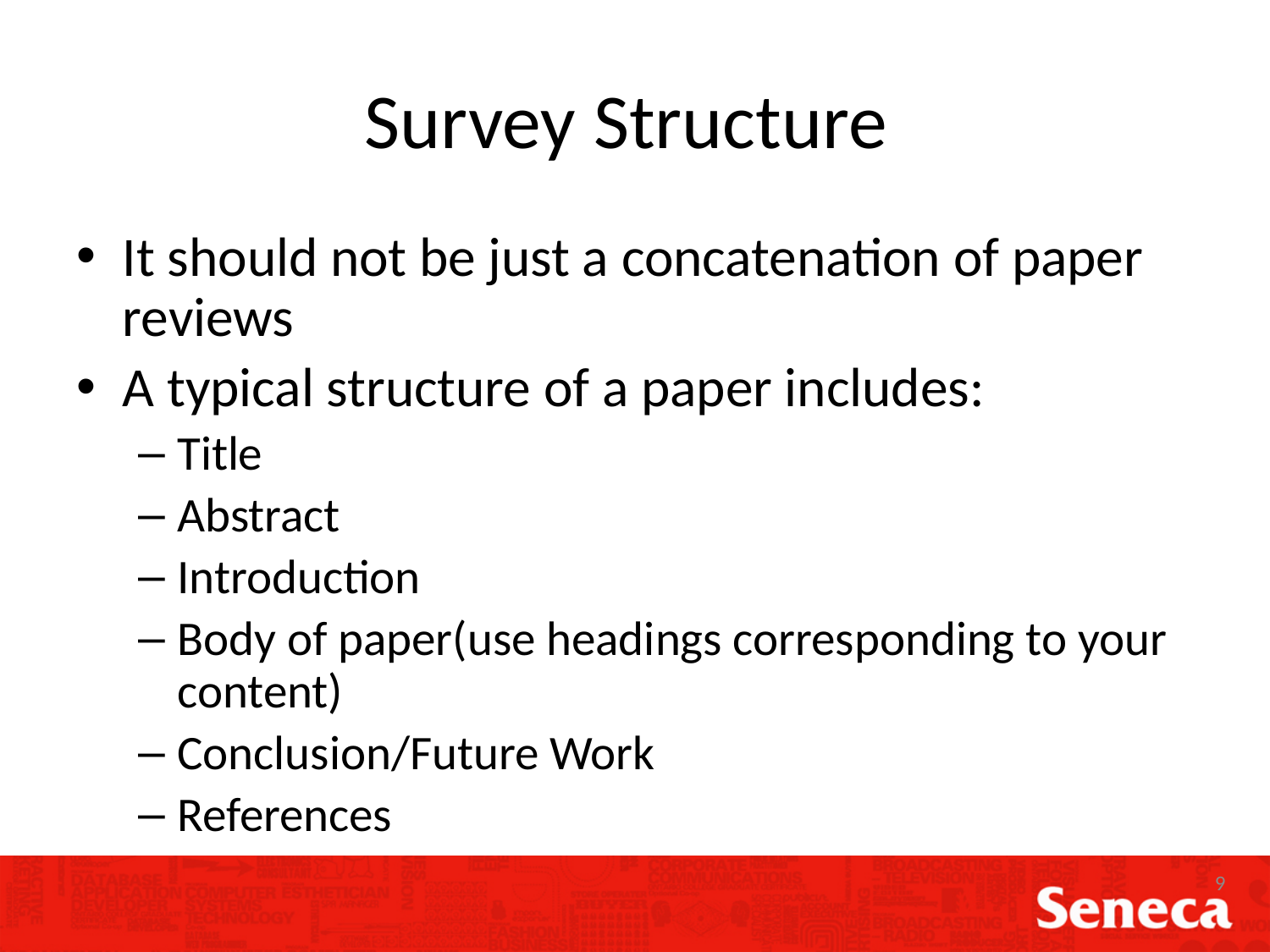

# Survey Structure
It should not be just a concatenation of paper reviews
A typical structure of a paper includes:
Title
Abstract
Introduction
Body of paper(use headings corresponding to your content)
Conclusion/Future Work
References
9